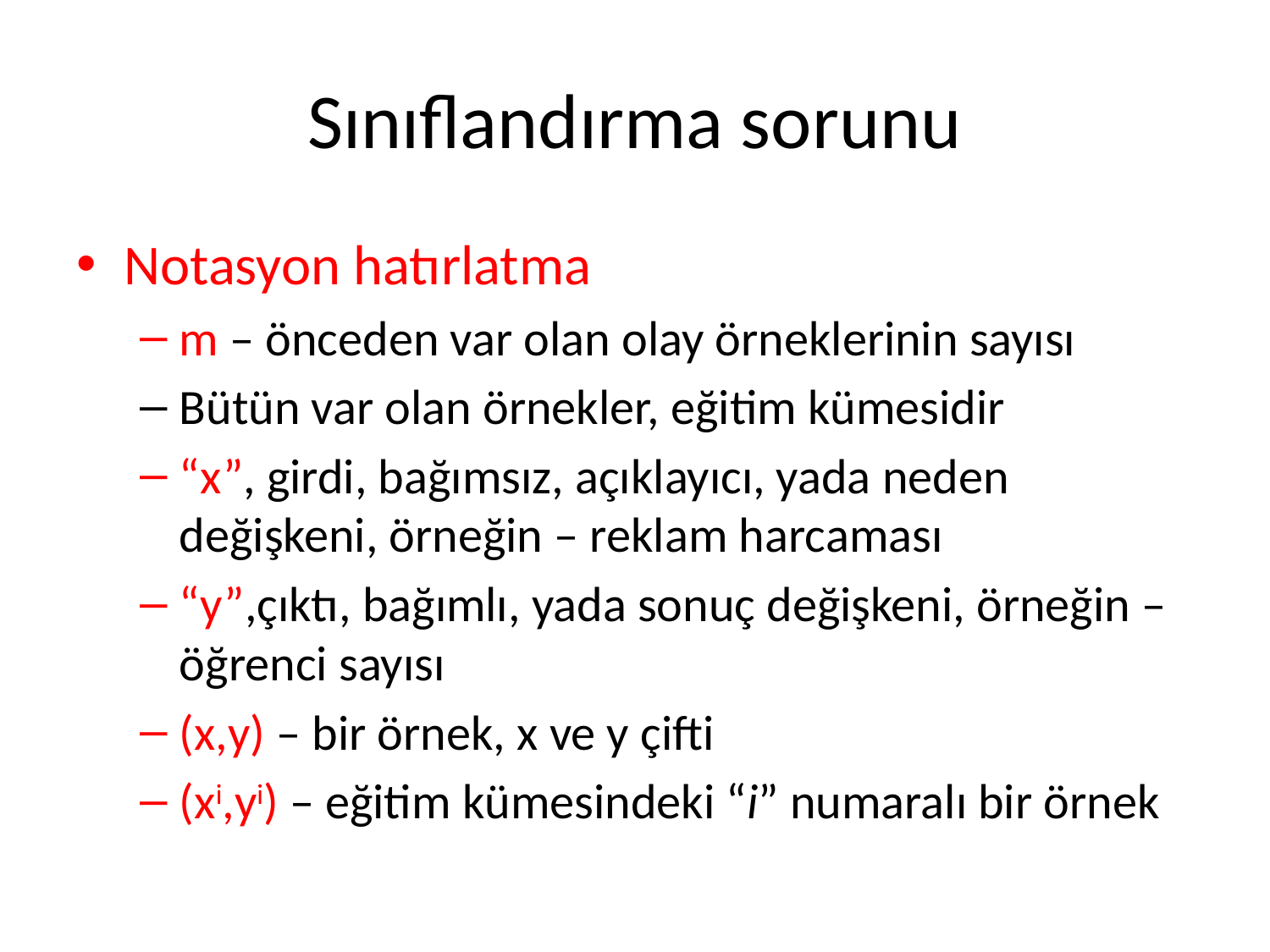

# Sınıflandırma sorunu
Notasyon hatırlatma
m – önceden var olan olay örneklerinin sayısı
Bütün var olan örnekler, eğitim kümesidir
“x”, girdi, bağımsız, açıklayıcı, yada neden değişkeni, örneğin – reklam harcaması
“y”,çıktı, bağımlı, yada sonuç değişkeni, örneğin – öğrenci sayısı
(x,y) – bir örnek, x ve y çifti
(xi,yi) – eğitim kümesindeki “i” numaralı bir örnek